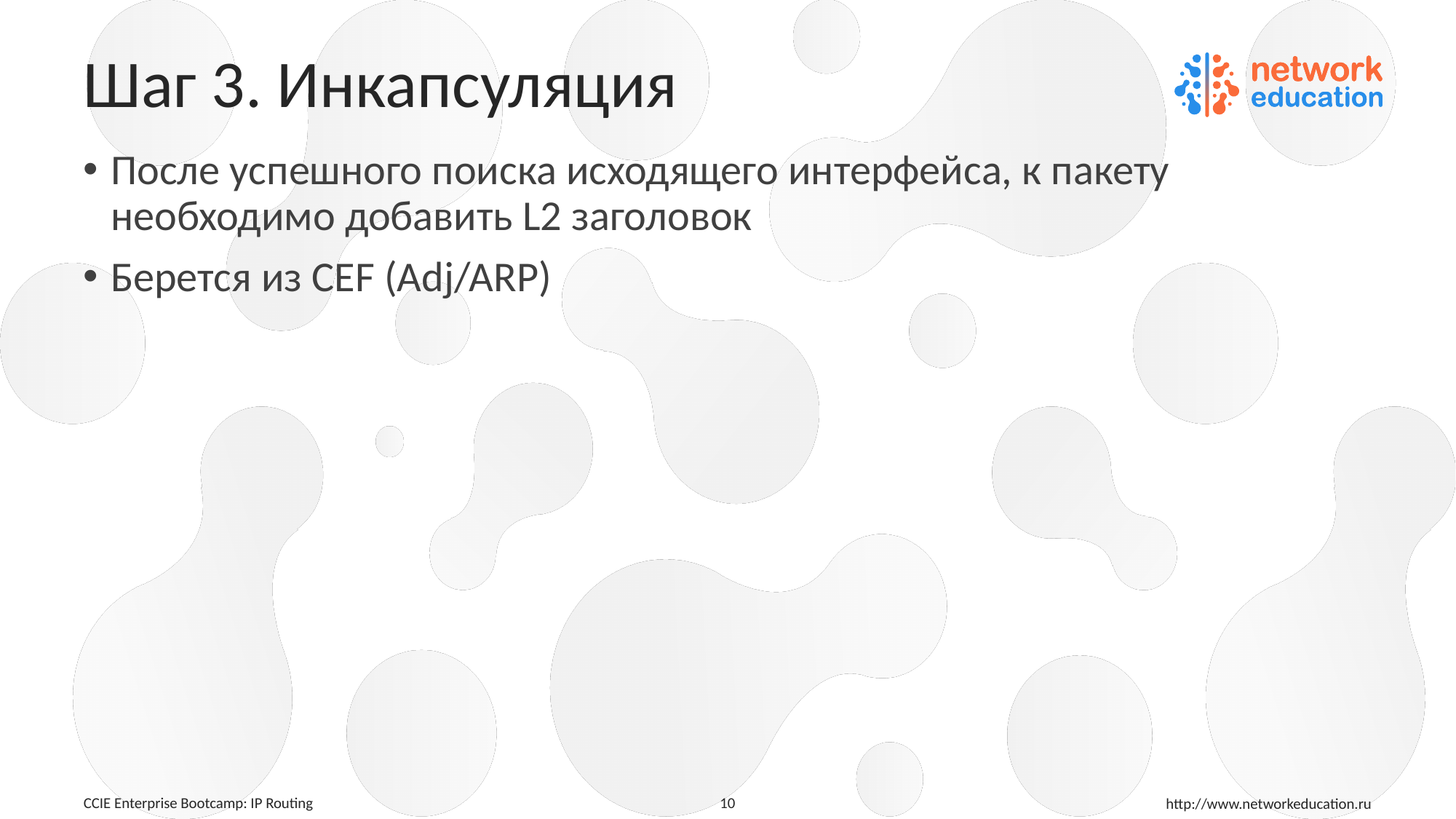

# Шаг 3. Инкапсуляция
После успешного поиска исходящего интерфейса, к пакету необходимо добавить L2 заголовок
Берется из CEF (Adj/ARP)
10
CCIE Enterprise Bootcamp: IP Routing